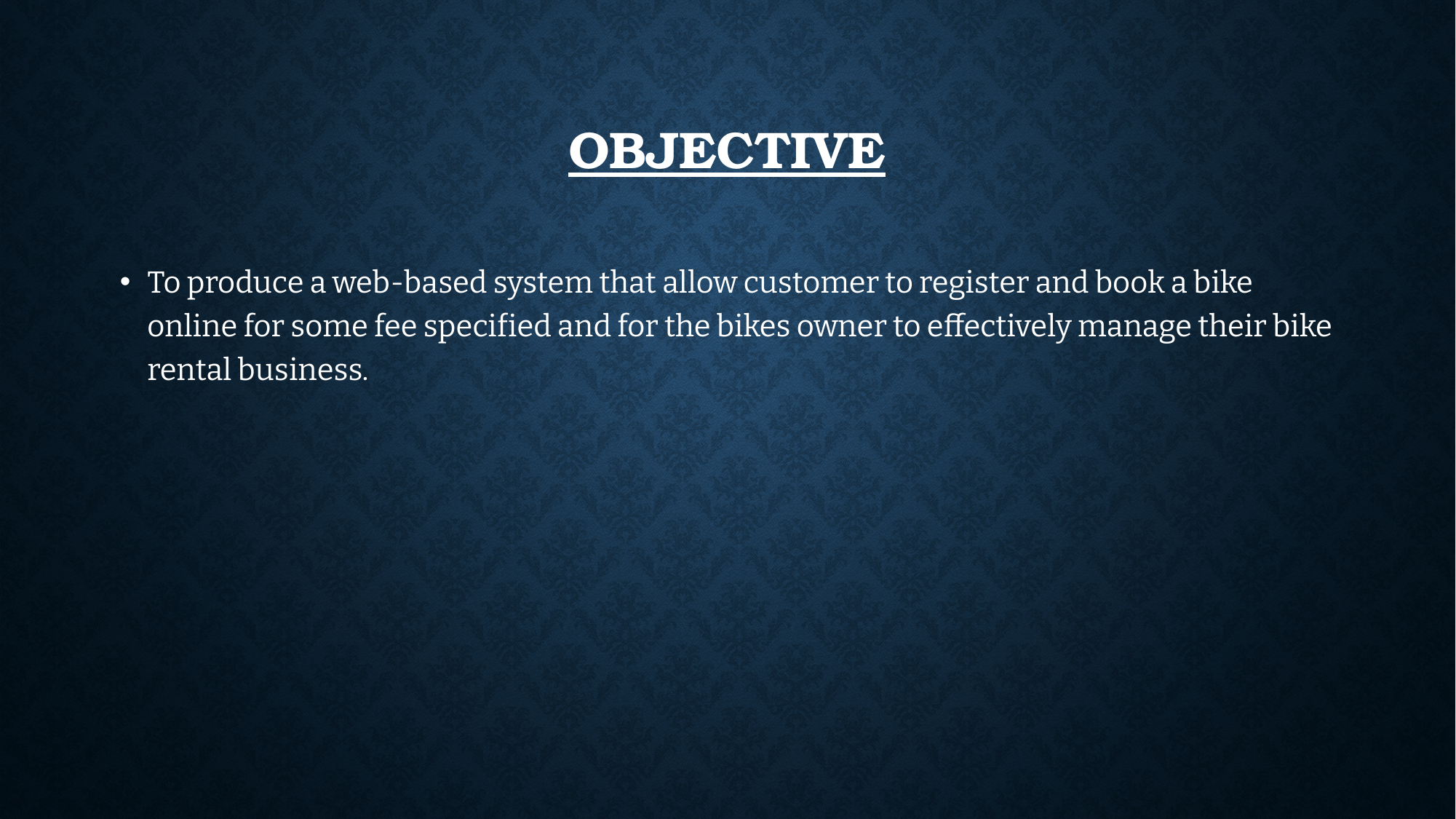

# OBJECTIVE
To produce a web-based system that allow customer to register and book a bike online for some fee specified and for the bikes owner to effectively manage their bike rental business.